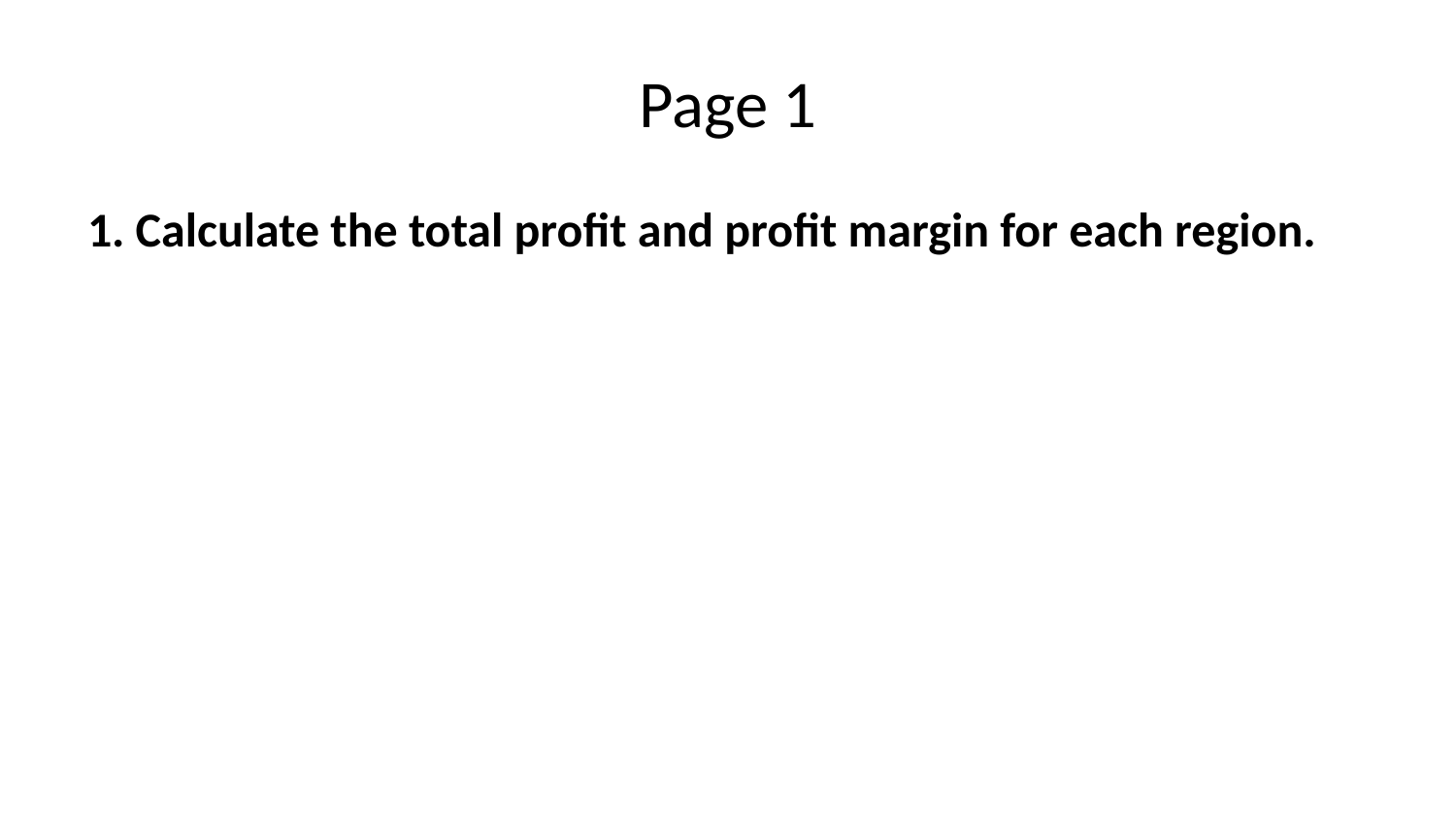

# Page 1
1. Calculate the total profit and profit margin for each region.